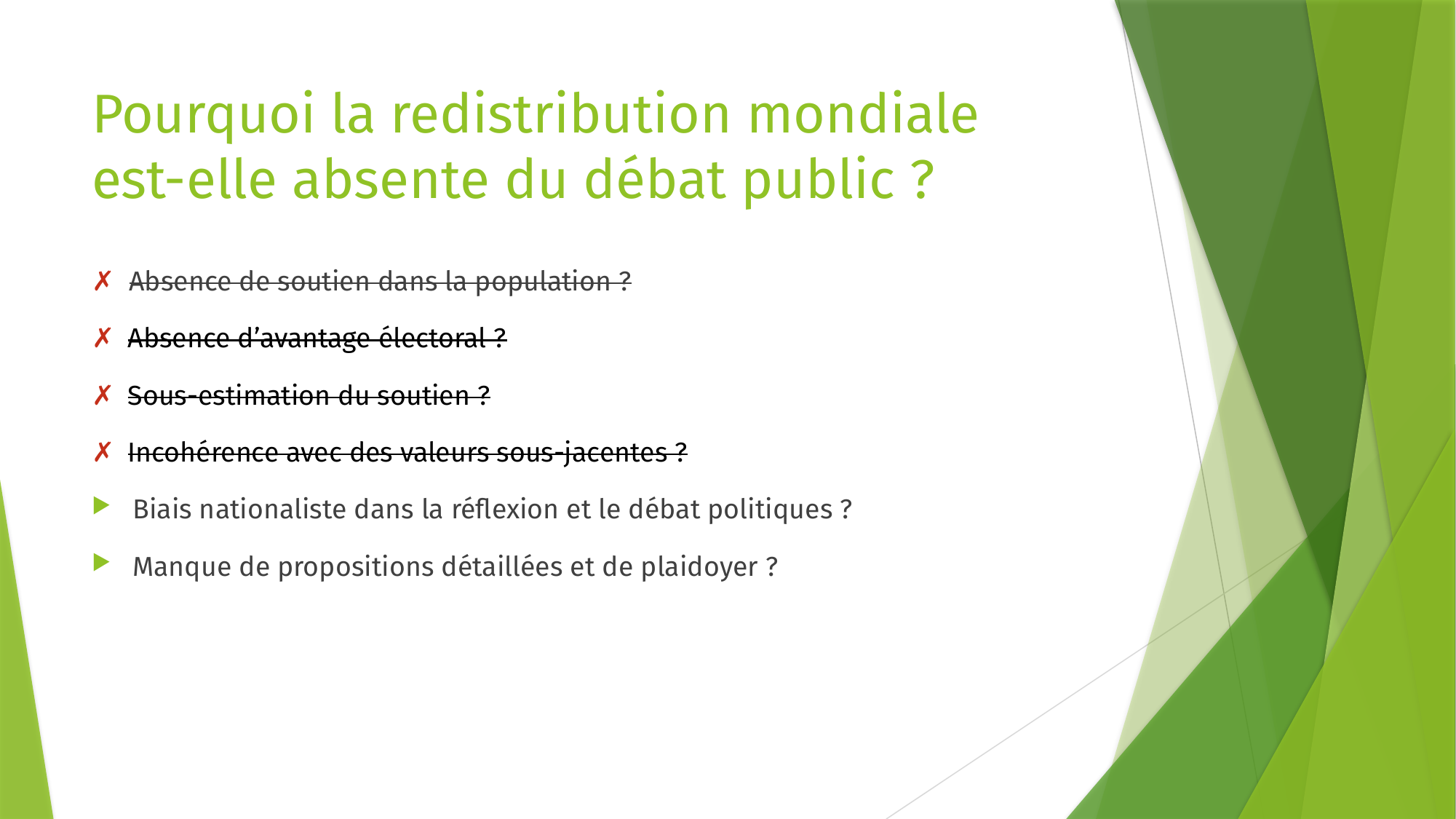

# Pourquoi la redistribution mondiale est-elle absente du débat public ?
✗  Absence de soutien dans la population ?
✗  Absence d’avantage électoral ?
✗  Sous-estimation du soutien ?
✗  Incohérence avec des valeurs sous-jacentes ?
Biais nationaliste dans la réflexion et le débat politiques ?
Manque de propositions détaillées et de plaidoyer ?